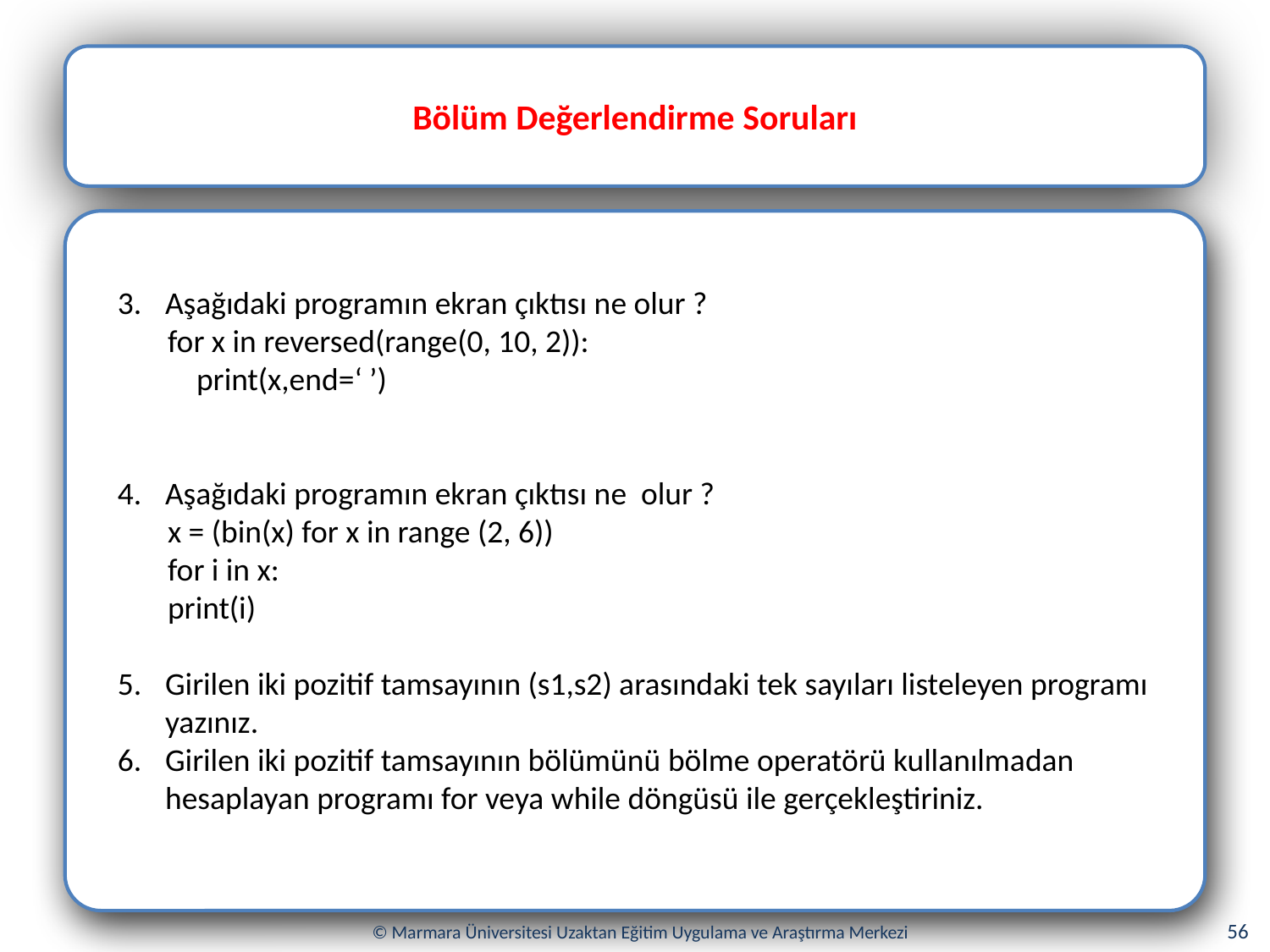

Bölüm Değerlendirme Soruları

Aşağıdaki programın ekran çıktısı ne olur ?
       for x in reversed(range(0, 10, 2)):
           print(x,end=‘ ’)

Aşağıdaki programın ekran çıktısı ne  olur ?
       x = (bin(x) for x in range (2, 6))
       for i in x:
       print(i)

Girilen iki pozitif tamsayının (s1,s2) arasındaki tek sayıları listeleyen programı yazınız.
Girilen iki pozitif tamsayının bölümünü bölme operatörü kullanılmadan hesaplayan programı for veya while döngüsü ile gerçekleştiriniz.
56
© Marmara Üniversitesi Uzaktan Eğitim Uygulama ve Araştırma Merkezi